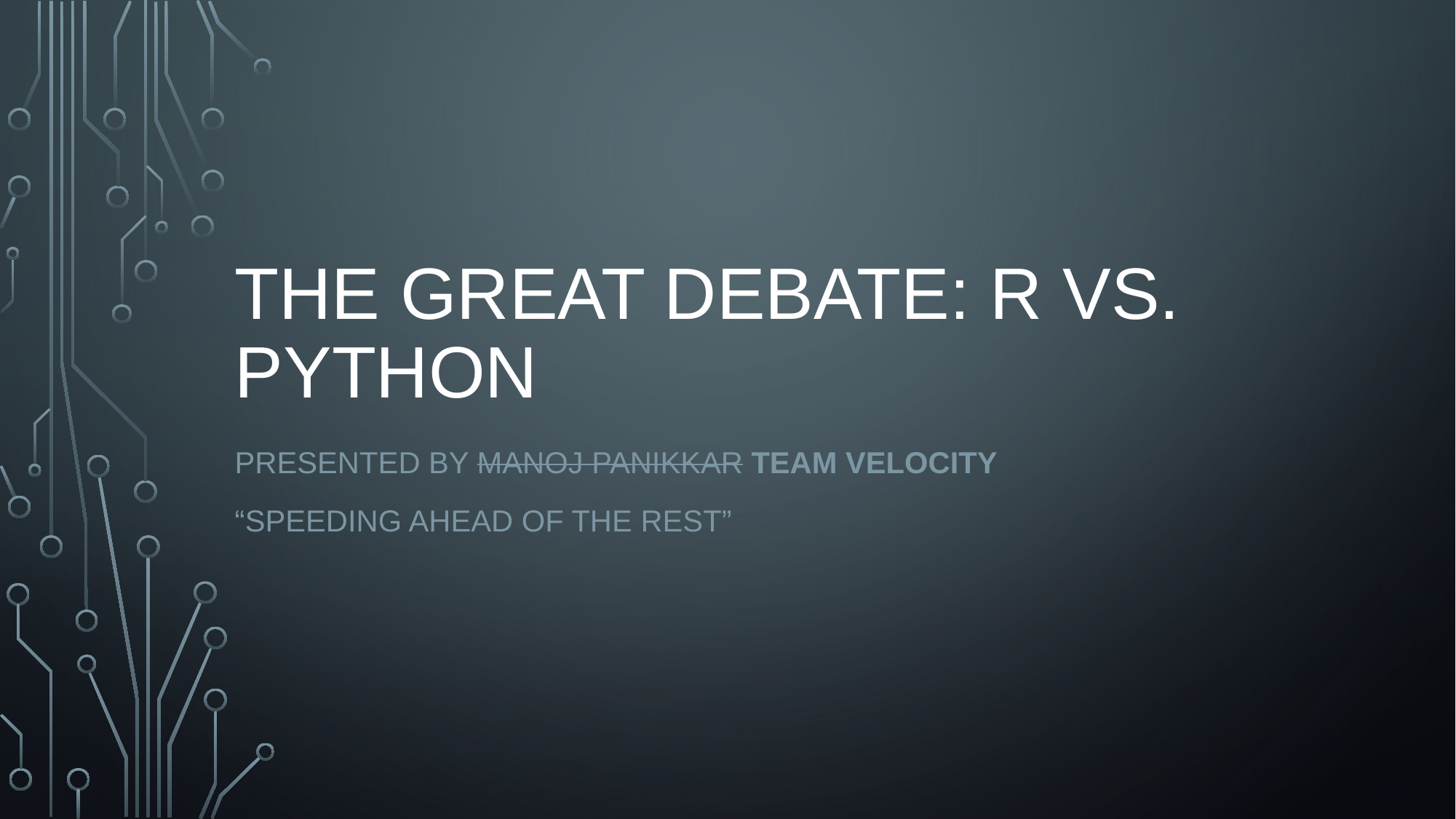

# The Great Debate: R vs. Python
Presented by Manoj Panikkar TEAM VELOCITY
“Speeding ahead of the rest”